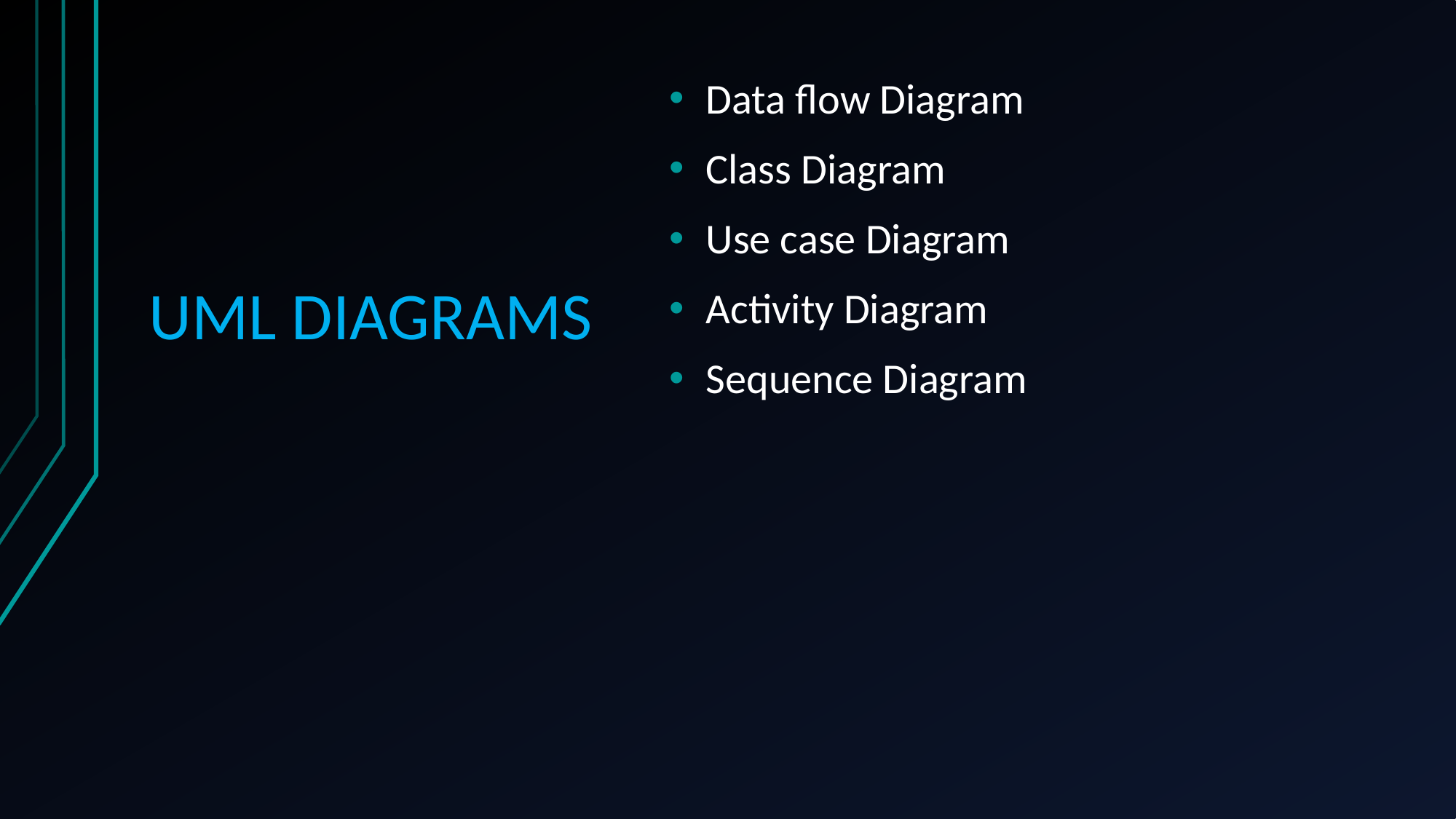

# UML DIAGRAMS
Data flow Diagram
Class Diagram
Use case Diagram
Activity Diagram
Sequence Diagram